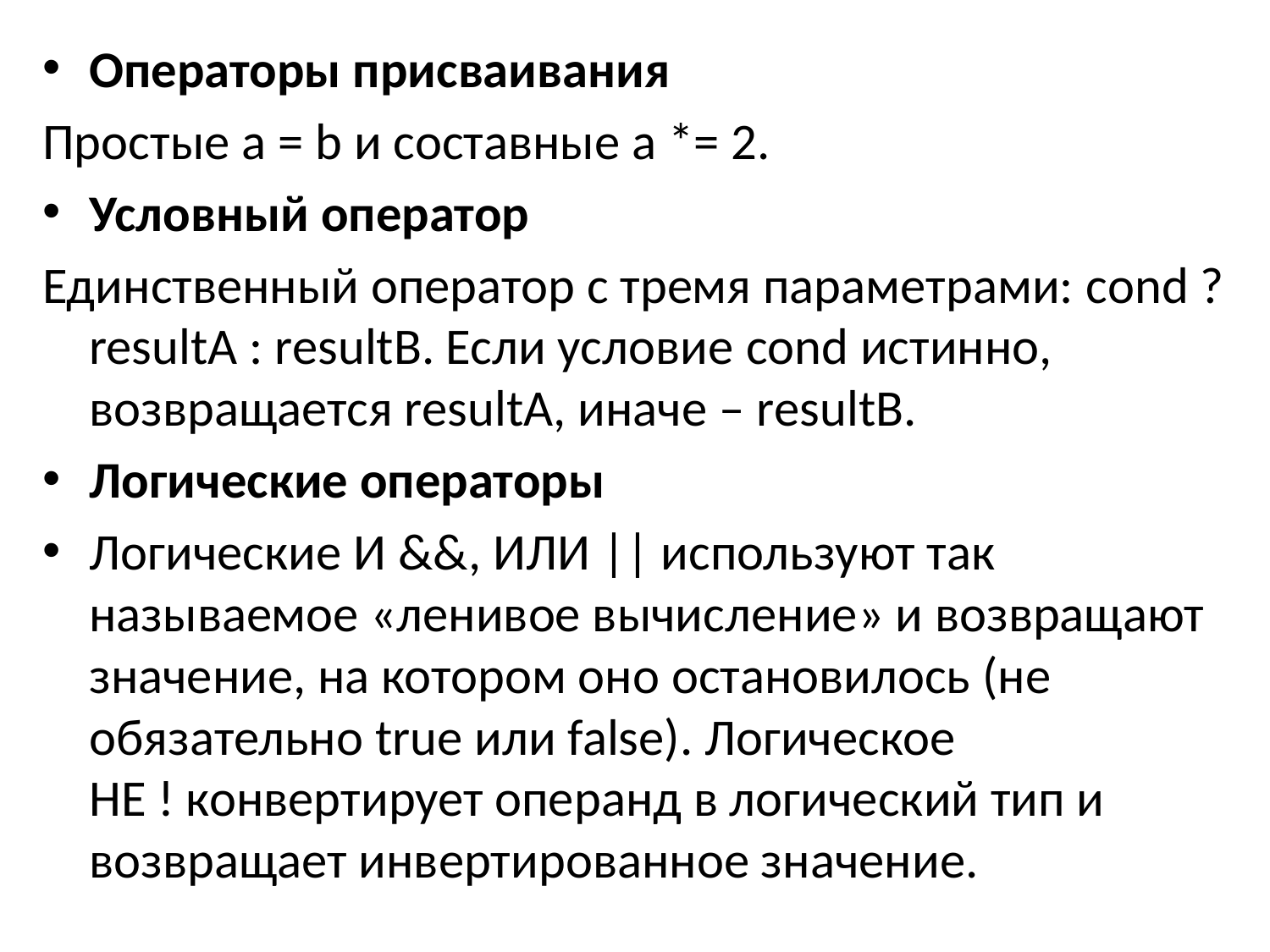

Операторы присваивания
Простые a = b и составные a *= 2.
Условный оператор
Единственный оператор с тремя параметрами: cond ? resultA : resultB. Если условие cond истинно, возвращается resultA, иначе – resultB.
Логические операторы
Логические И &&, ИЛИ || используют так называемое «ленивое вычисление» и возвращают значение, на котором оно остановилось (не обязательно true или false). Логическое НЕ ! конвертирует операнд в логический тип и возвращает инвертированное значение.